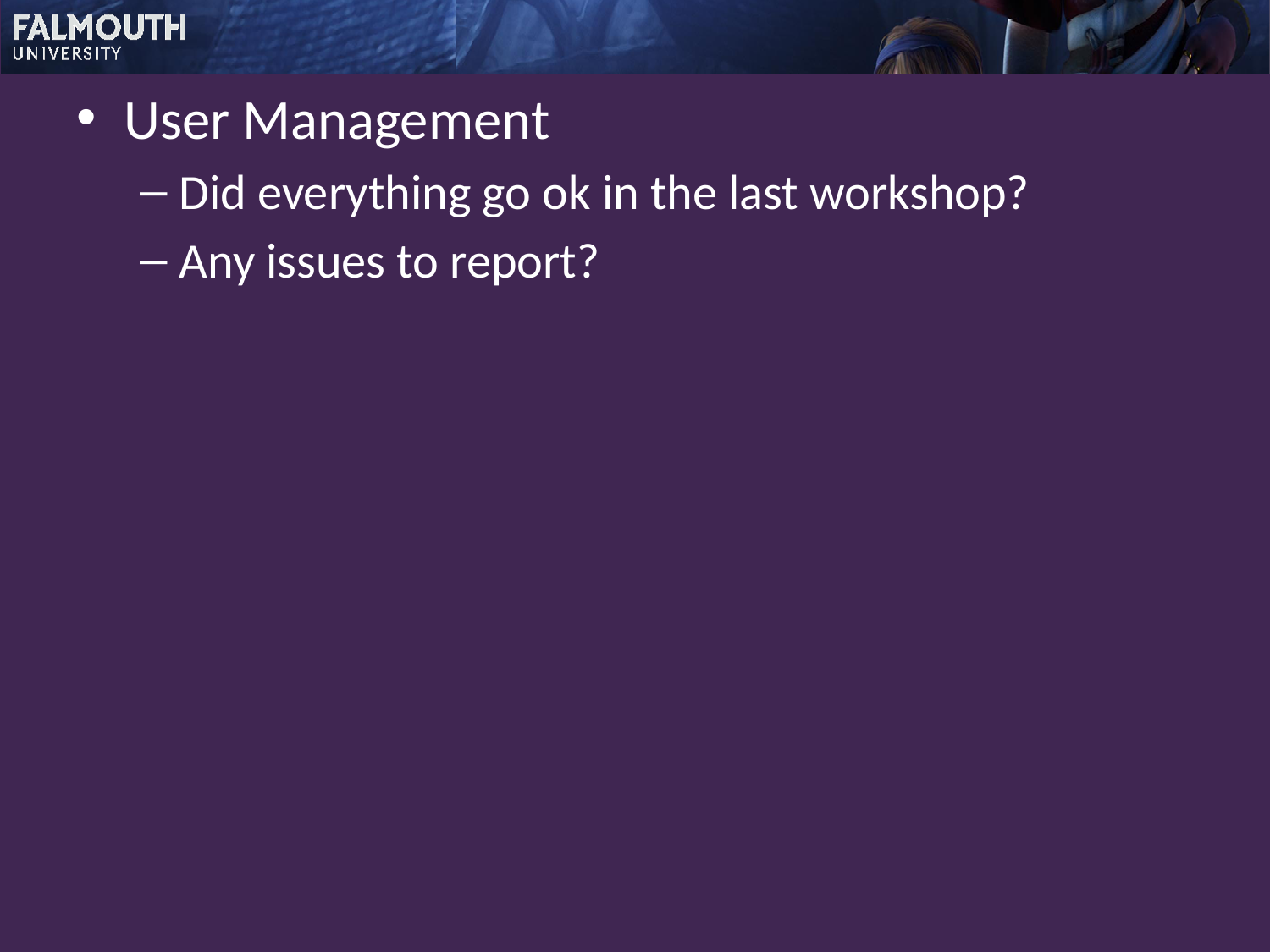

User Management
Did everything go ok in the last workshop?
Any issues to report?